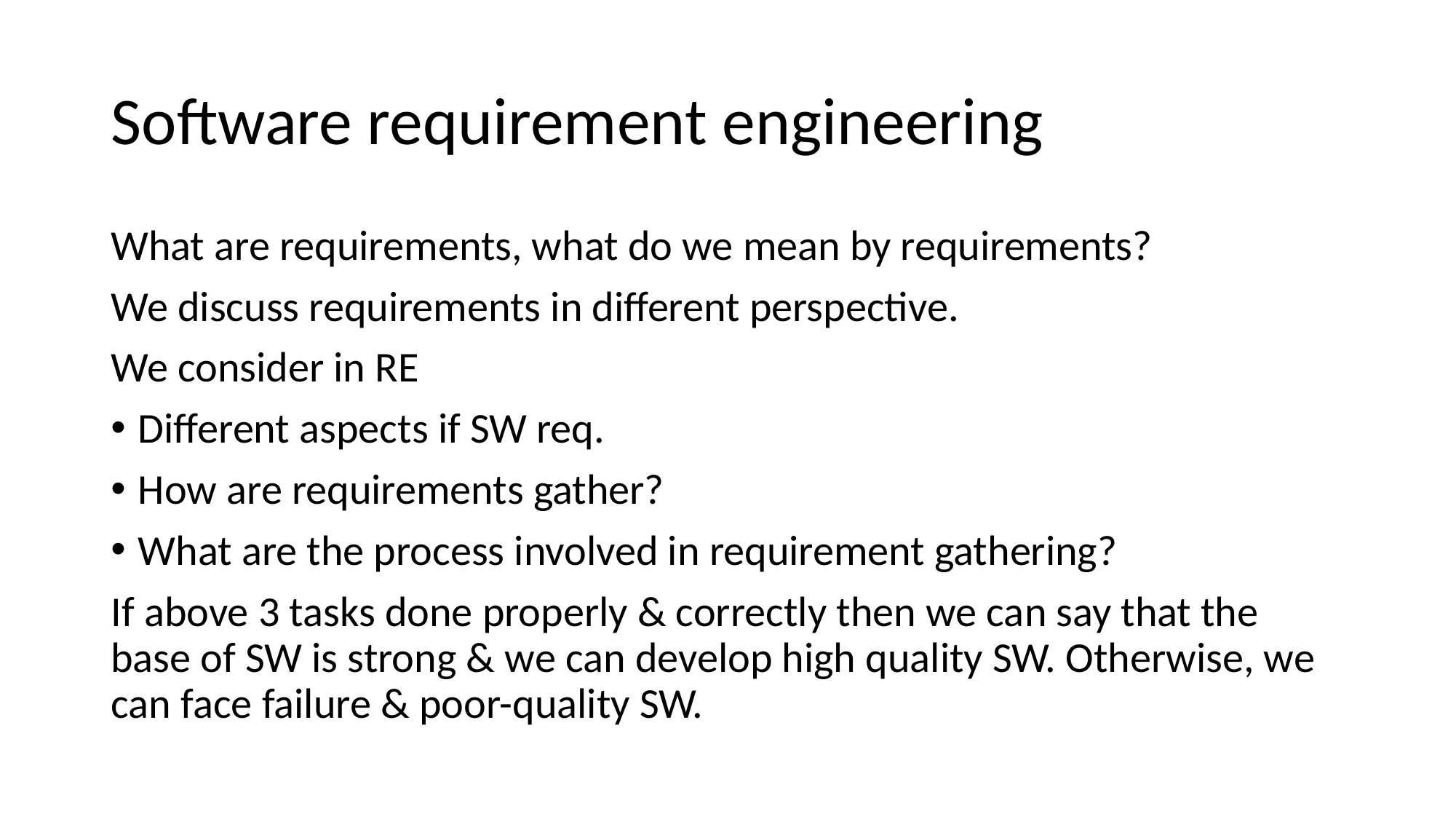

# Software requirement engineering
What are requirements, what do we mean by requirements?
We discuss requirements in different perspective.
We consider in RE
Different aspects if SW req.
How are requirements gather?
What are the process involved in requirement gathering?
If above 3 tasks done properly & correctly then we can say that the base of SW is strong & we can develop high quality SW. Otherwise, we can face failure & poor-quality SW.